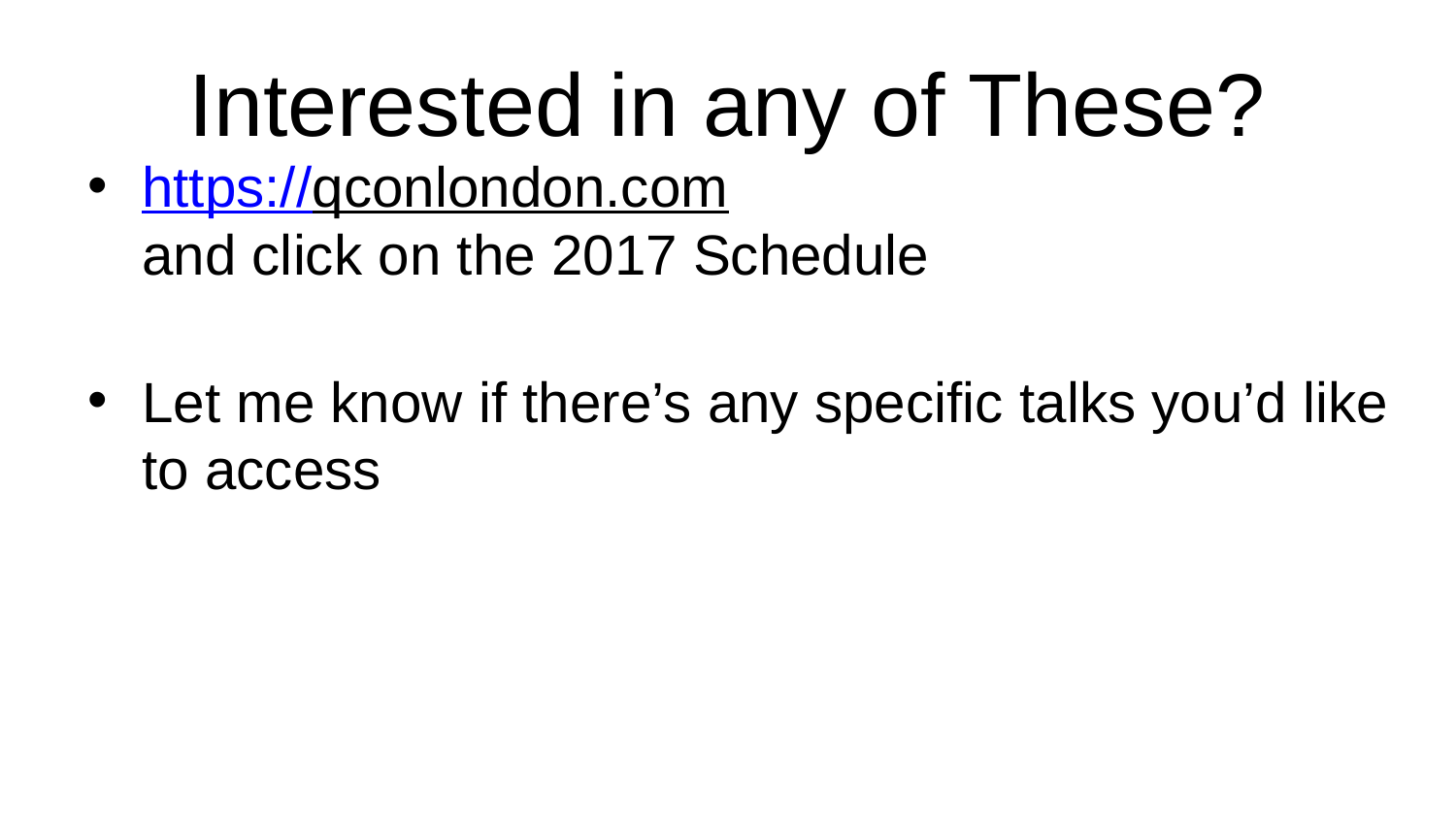

# Interested in any of These?
https://qconlondon.com
and click on the 2017 Schedule
Let me know if there’s any specific talks you’d like to access